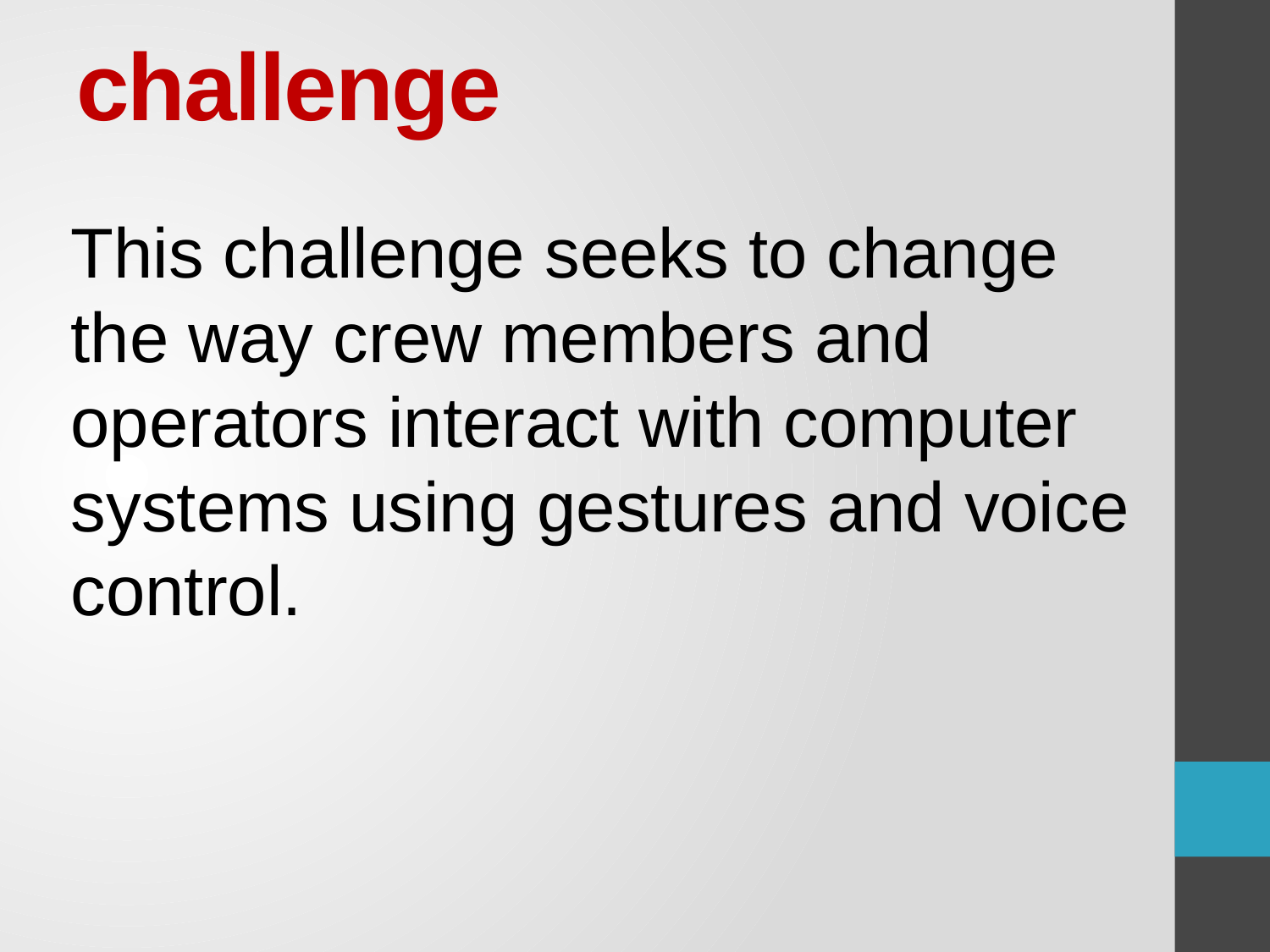

# challenge
This challenge seeks to change the way crew members and operators interact with computer systems using gestures and voice control.